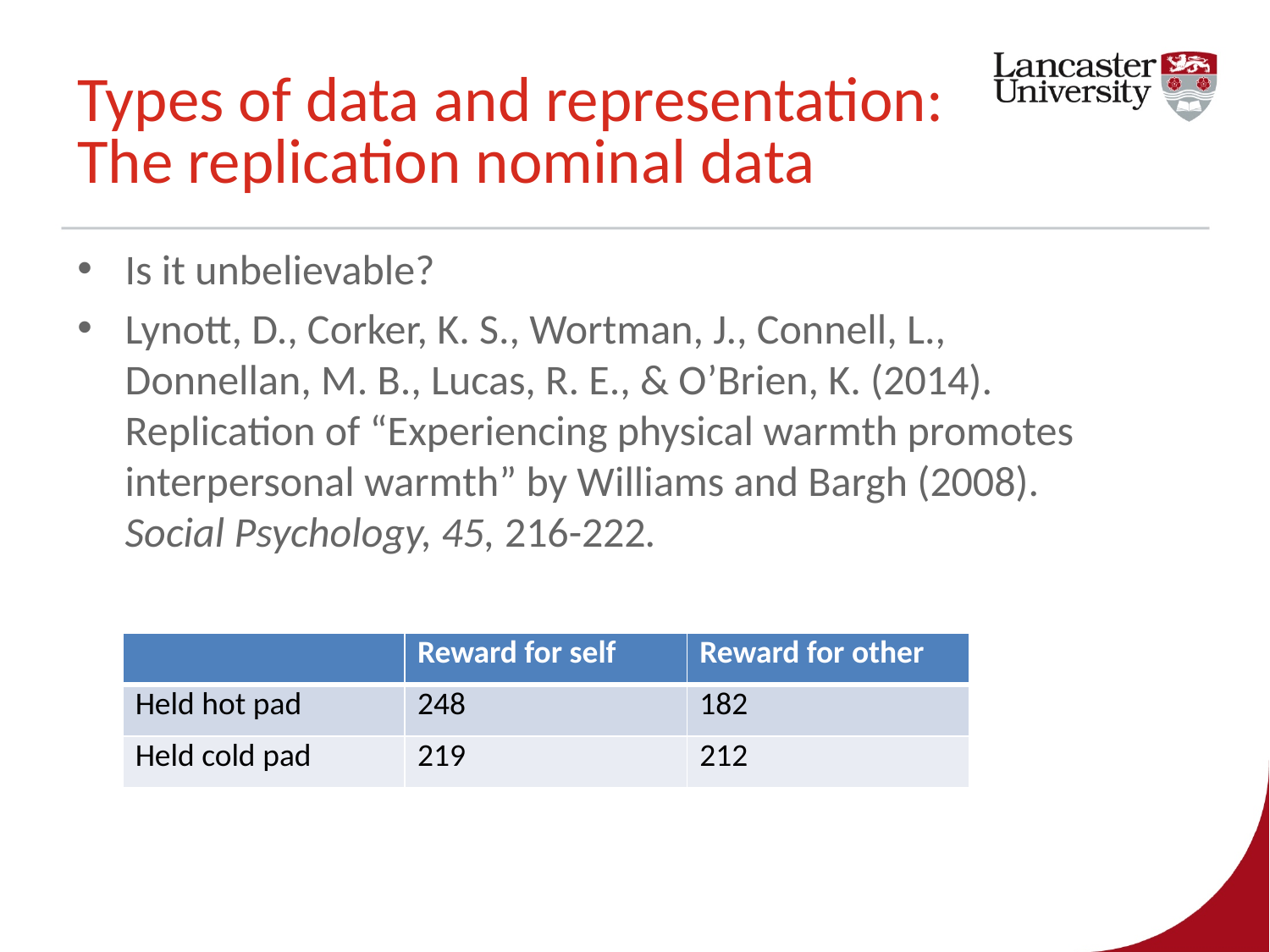

# Types of data and representation: The replication nominal data
Is it unbelievable?
Lynott, D., Corker, K. S., Wortman, J., Connell, L., Donnellan, M. B., Lucas, R. E., & O’Brien, K. (2014). Replication of “Experiencing physical warmth promotes interpersonal warmth” by Williams and Bargh (2008). Social Psychology, 45, 216-222.

|  | Reward for self | Reward for other |
| --- | --- | --- |
| Held hot pad | 248 | 182 |
| Held cold pad | 219 | 212 |